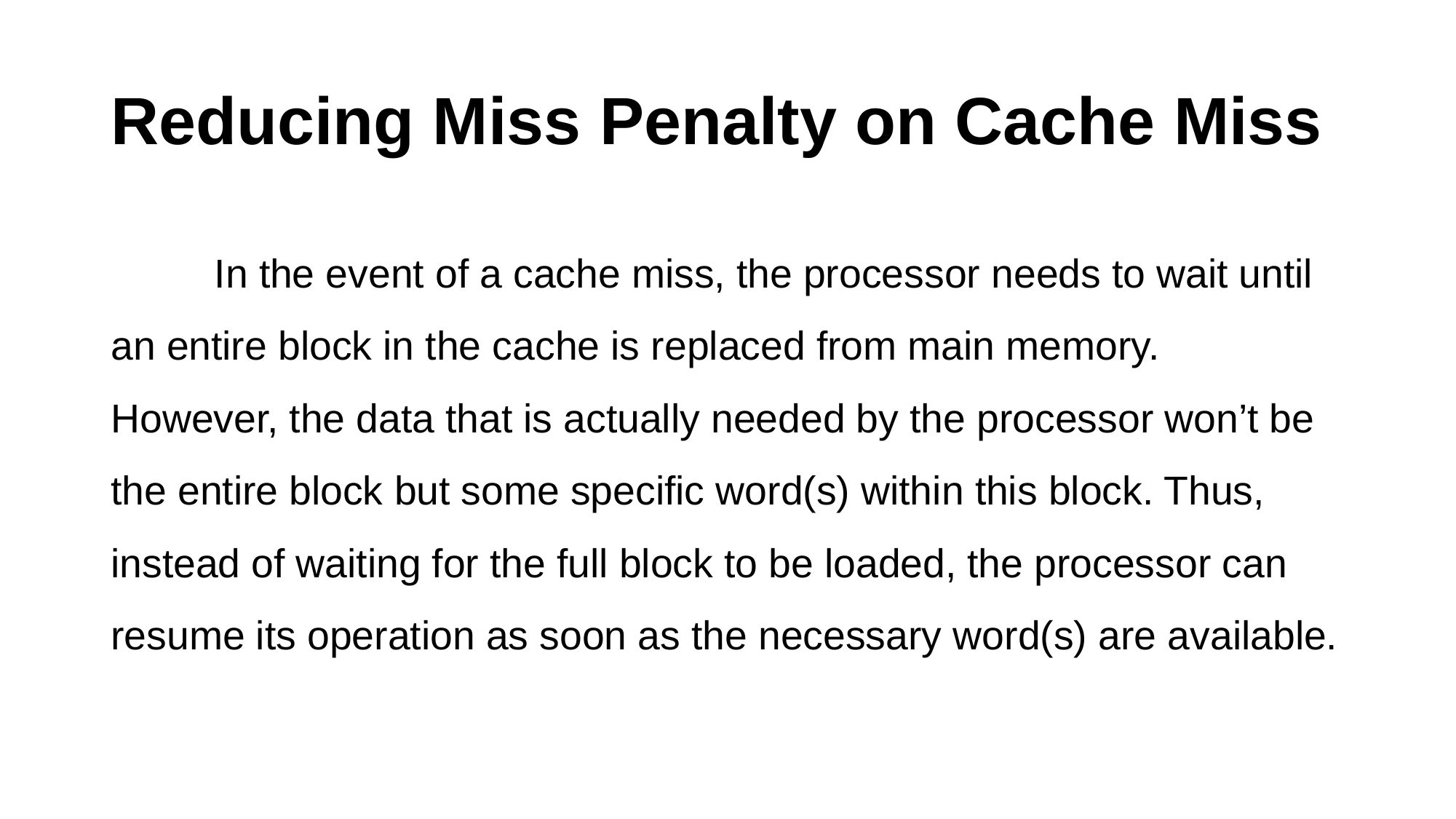

# Reducing Miss Penalty on Cache Miss
	In the event of a cache miss, the processor needs to wait until an entire block in the cache is replaced from main memory. 	However, the data that is actually needed by the processor won’t be the entire block but some specific word(s) within this block. Thus, instead of waiting for the full block to be loaded, the processor can resume its operation as soon as the necessary word(s) are available.